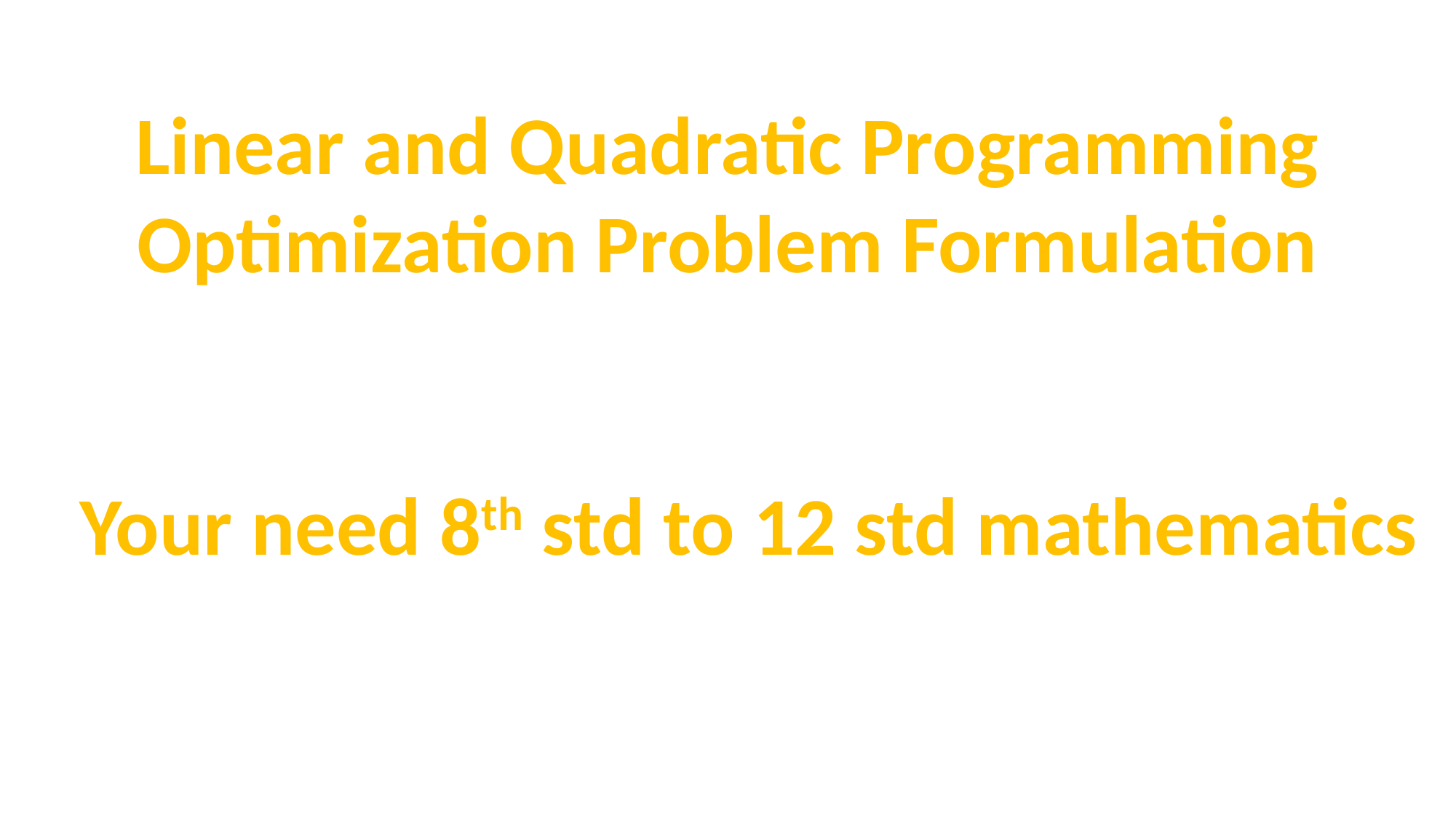

Linear and Quadratic Programming
Optimization Problem Formulation
Your need 8th std to 12 std mathematics